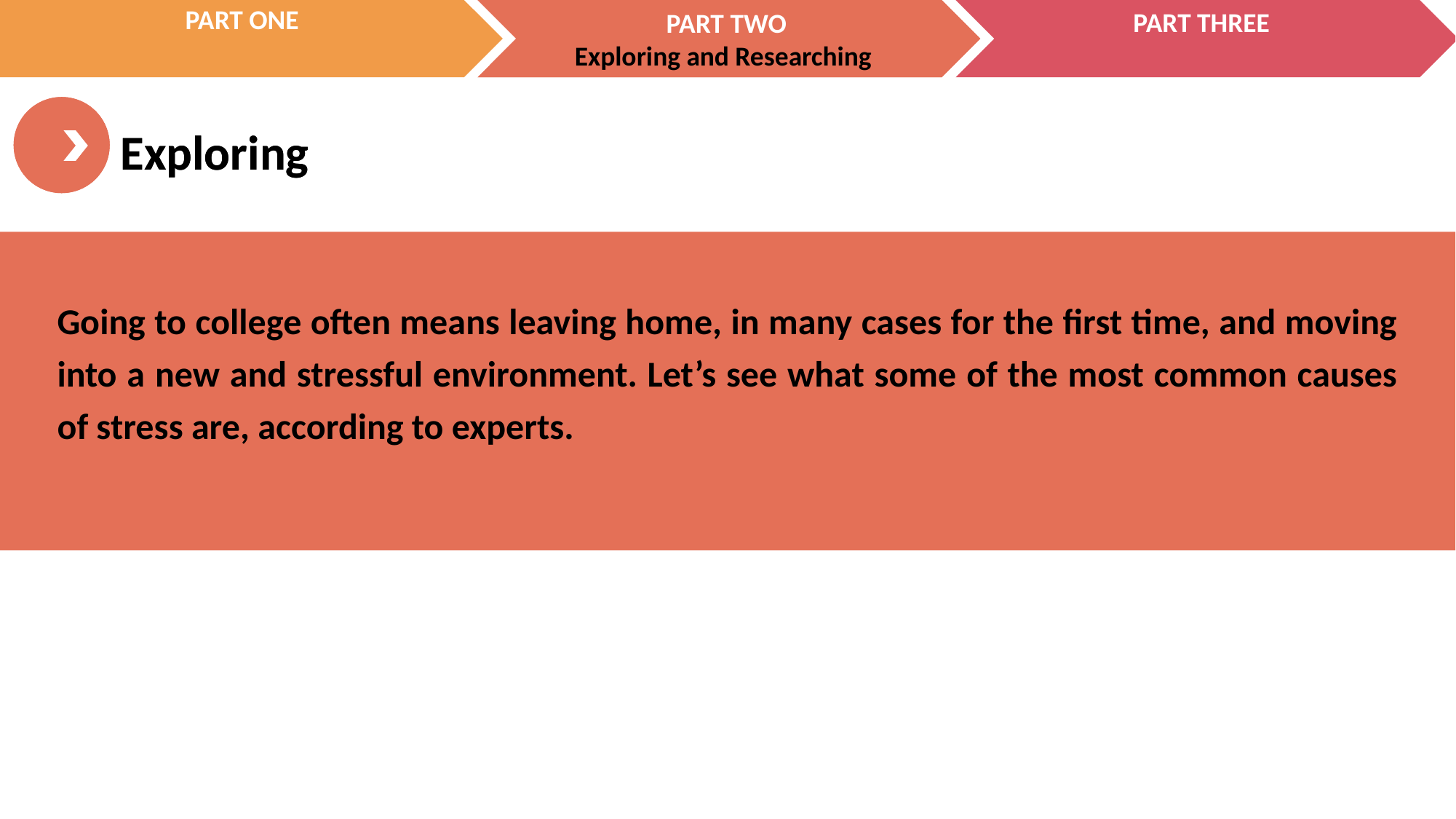

PART TWO
Exploring and Researching

Exploring

Going to college often means leaving home, in many cases for the first time, and moving into a new and stressful environment. Let’s see what some of the most common causes of stress are, according to experts.